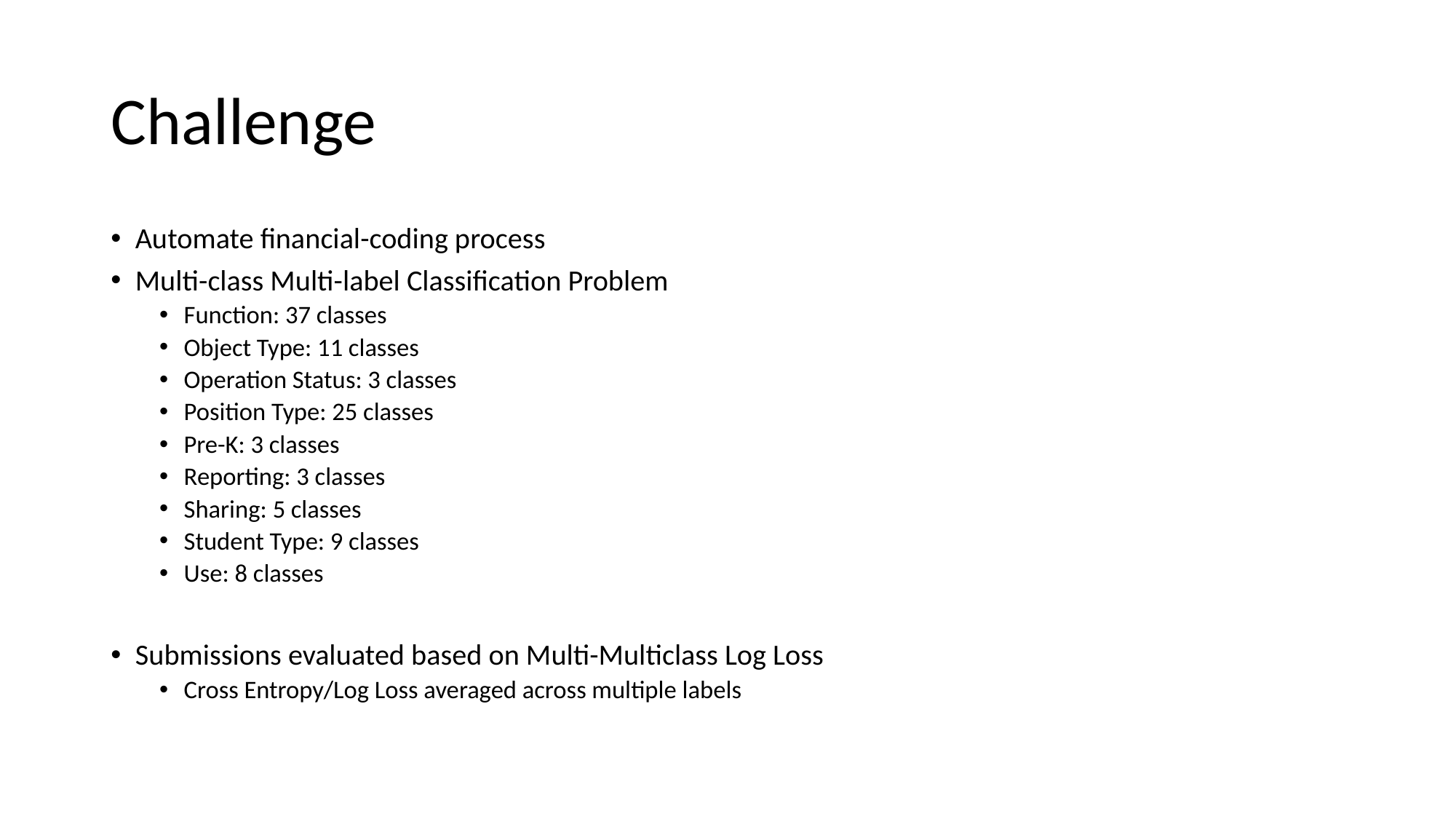

# Challenge
Automate financial-coding process
Multi-class Multi-label Classification Problem
Function: 37 classes
Object Type: 11 classes
Operation Status: 3 classes
Position Type: 25 classes
Pre-K: 3 classes
Reporting: 3 classes
Sharing: 5 classes
Student Type: 9 classes
Use: 8 classes

Submissions evaluated based on Multi-Multiclass Log Loss
Cross Entropy/Log Loss averaged across multiple labels